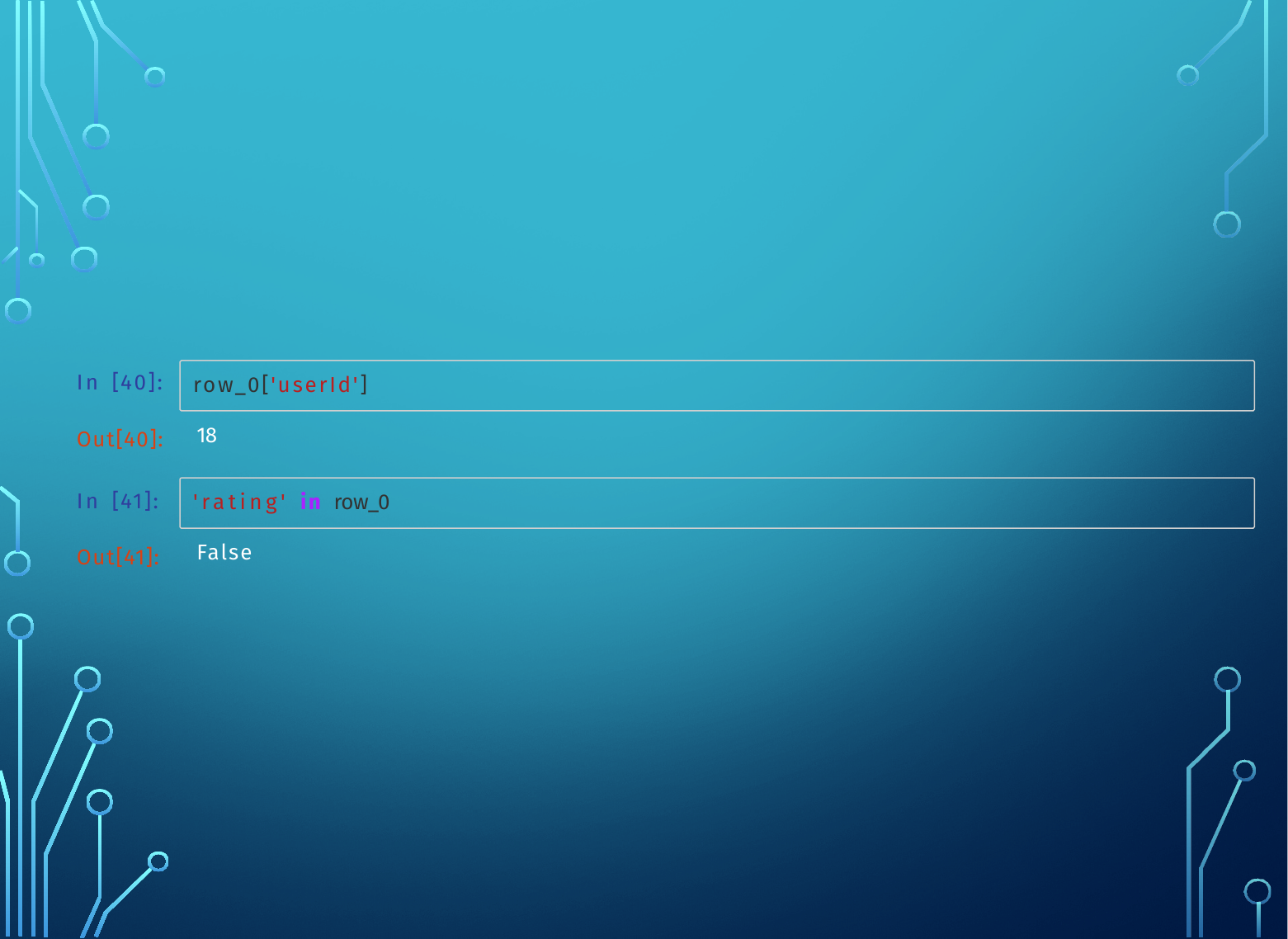

In [40]:
row_0['userId']
18
Out[40]:

In [41]:
'rating' in row_0
False
Out[41]: